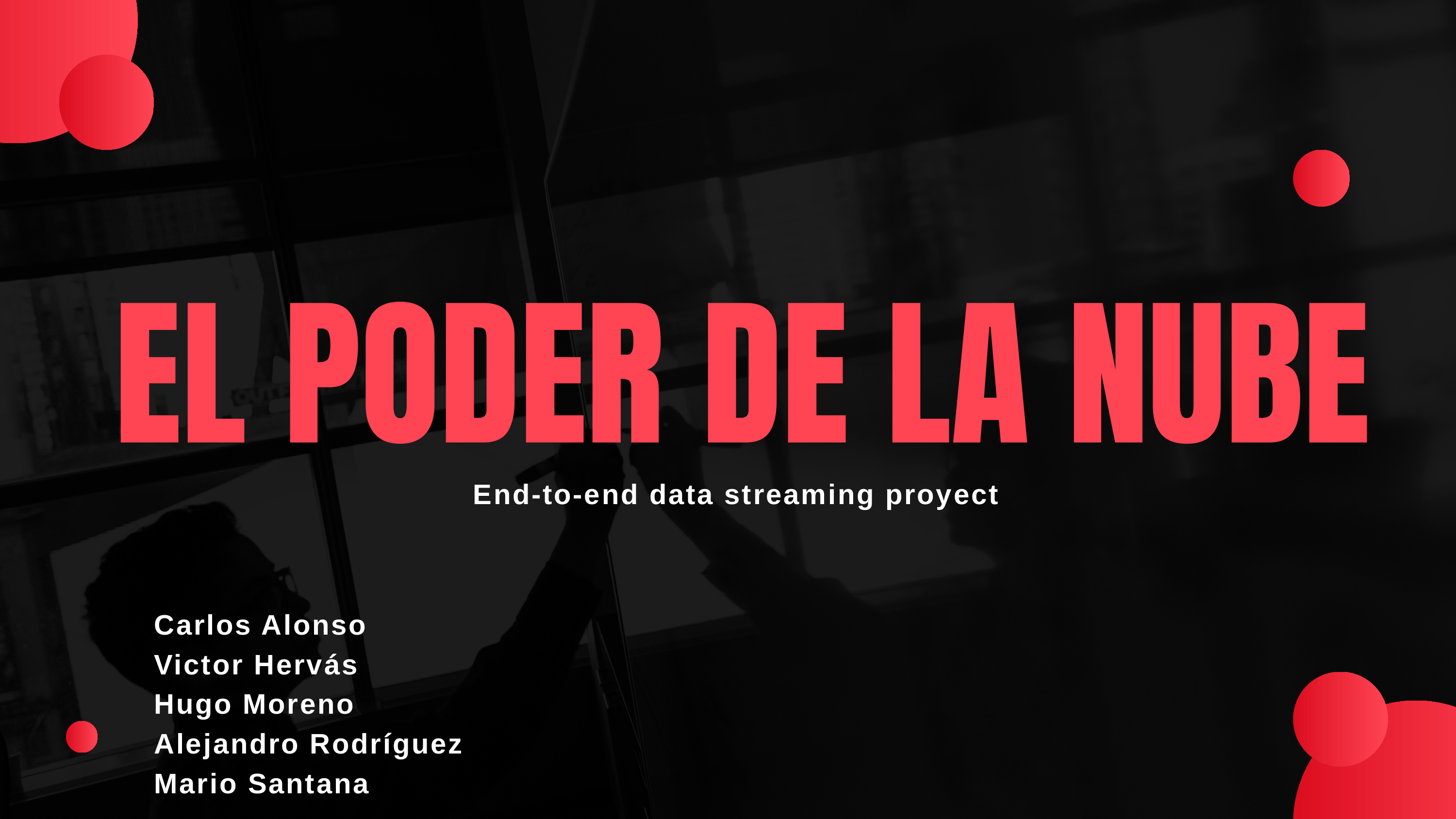

EL PODER DE LA NUBE
End-to-end data streaming proyect
Carlos Alonso
Victor Hervás
Hugo Moreno
Alejandro Rodríguez
Mario Santana